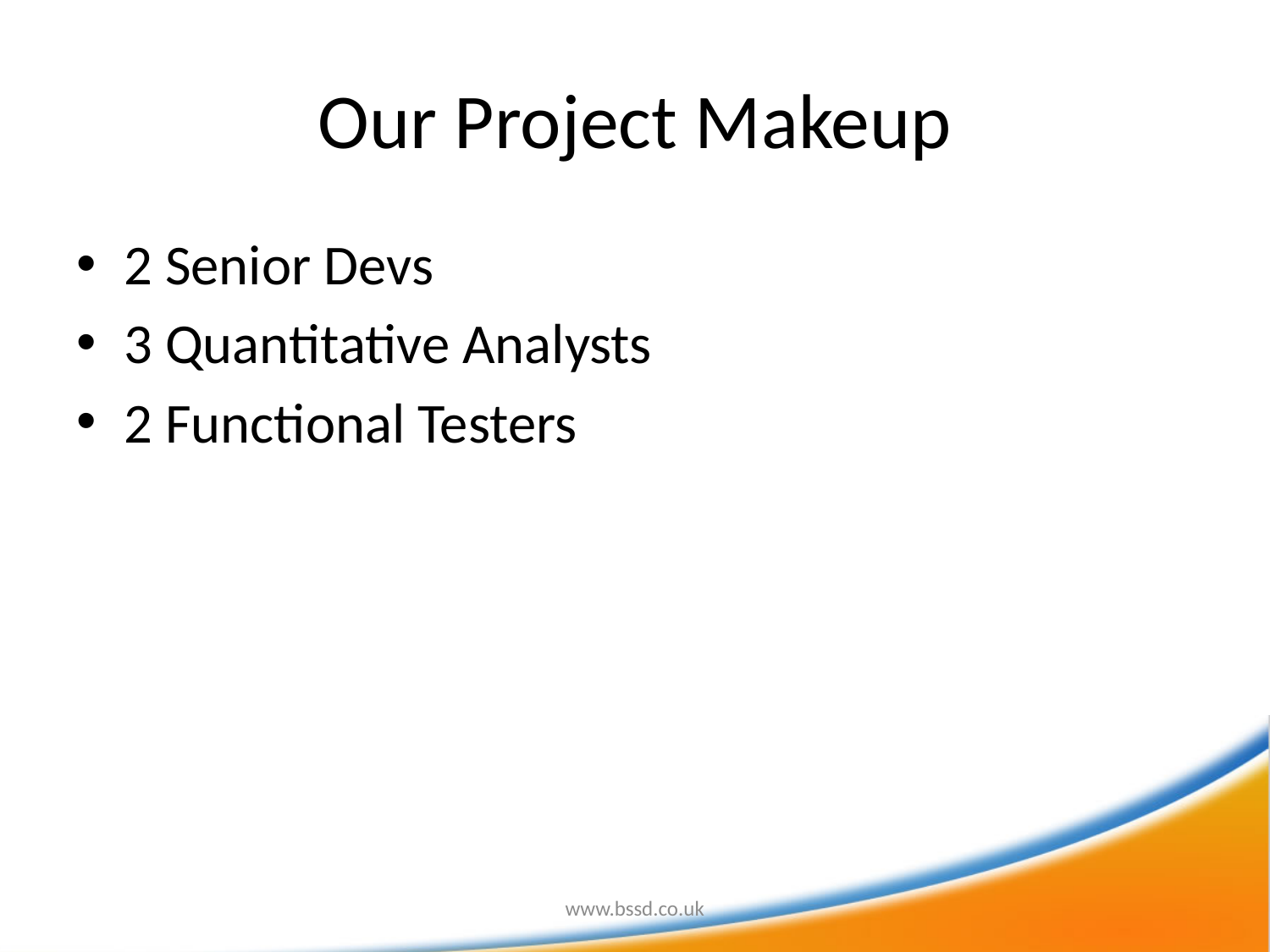

# Our Project Makeup
2 Senior Devs
3 Quantitative Analysts
2 Functional Testers
www.bssd.co.uk